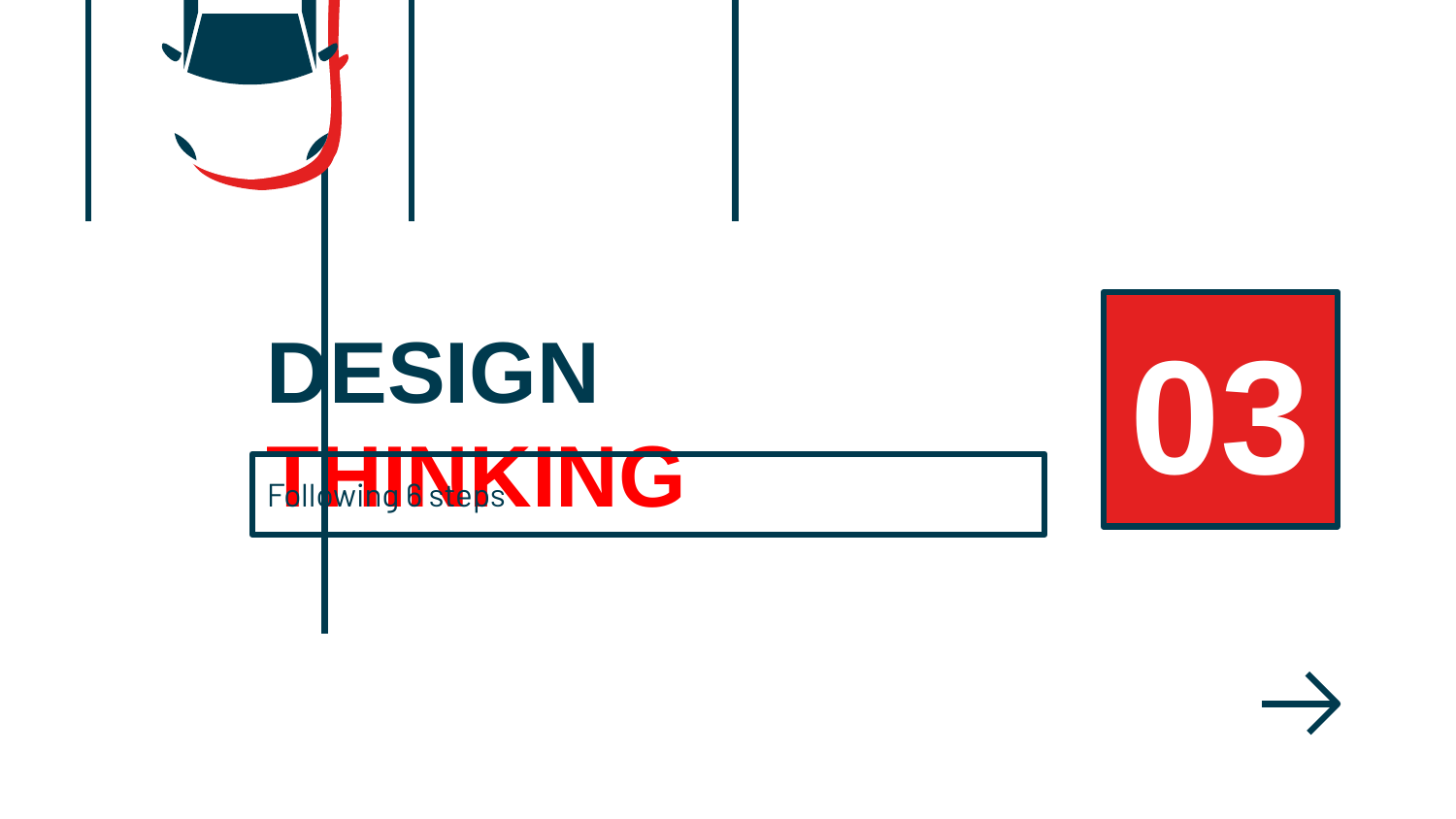

03
# DESIGN  THINKING
Following 6 steps